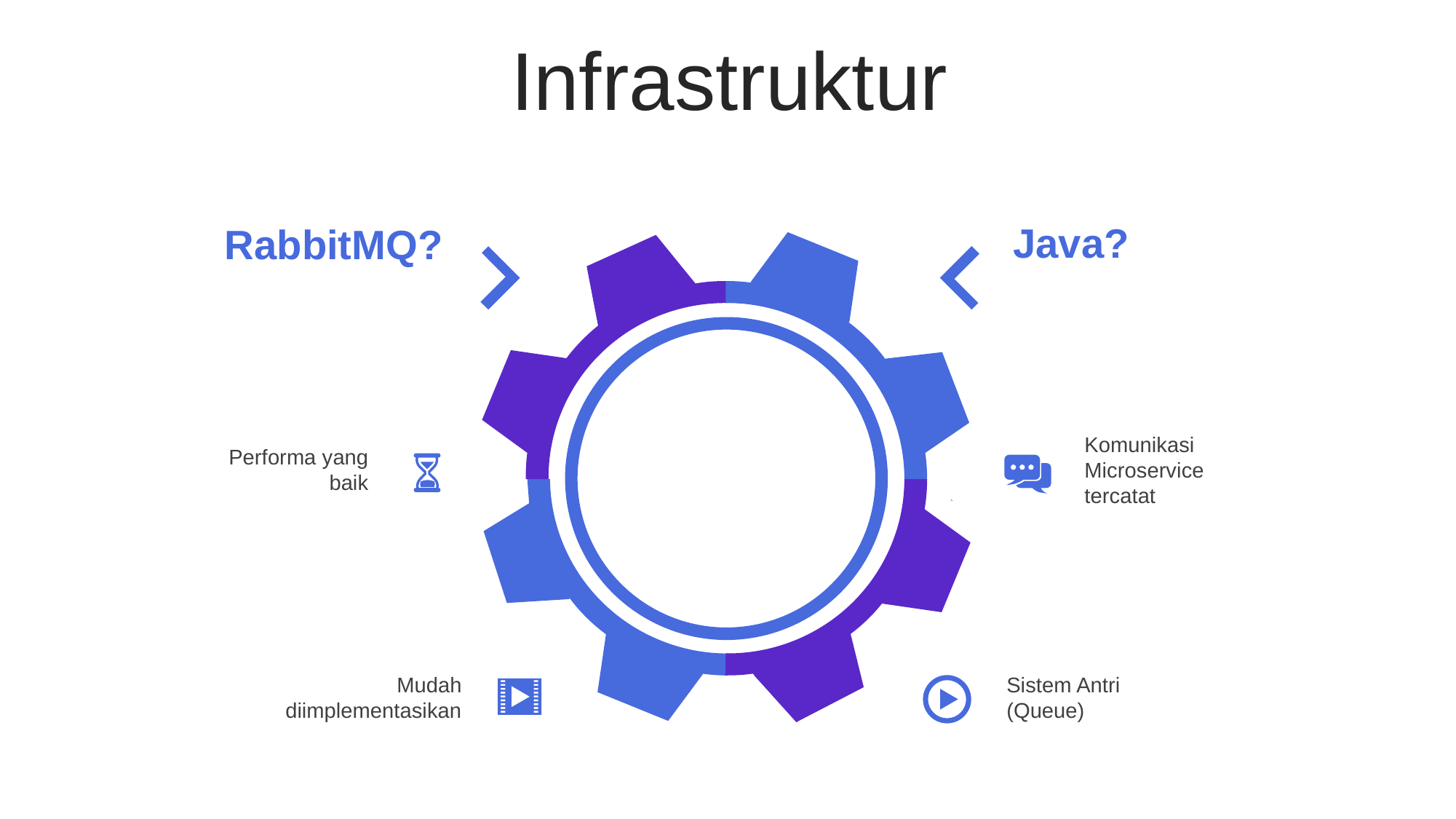

Infrastruktur
Java?
RabbitMQ?

Komunikasi Microservice tercatat
Performa yang baik

Mudah diimplementasikan
Sistem Antri (Queue)